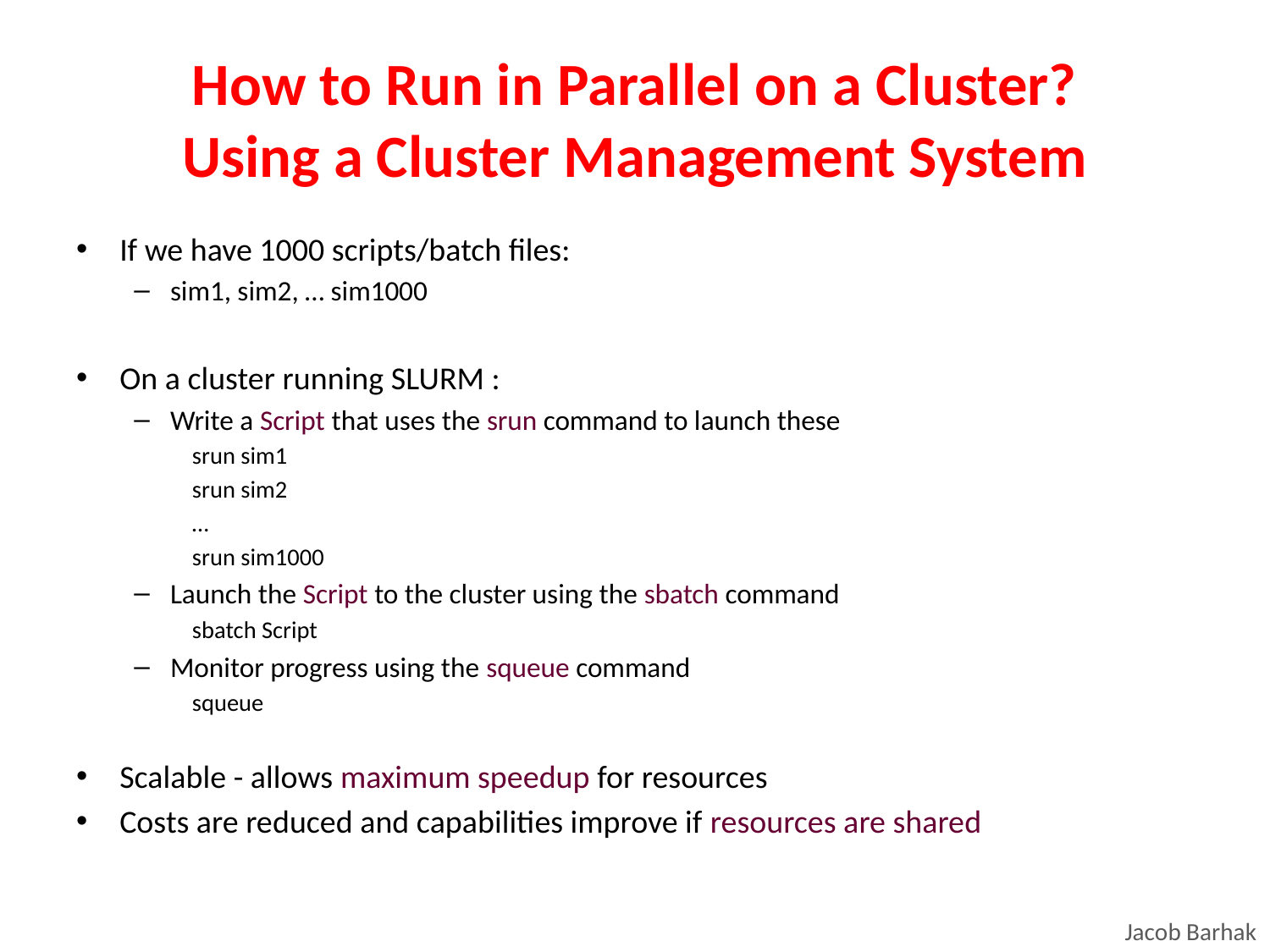

# How to Run in Parallel on a Cluster? Using a Cluster Management System
If we have 1000 scripts/batch files:
sim1, sim2, … sim1000

On a cluster running SLURM :
Write a Script that uses the srun command to launch these
srun sim1
srun sim2
…
srun sim1000
Launch the Script to the cluster using the sbatch command
sbatch Script
Monitor progress using the squeue command
squeue

Scalable - allows maximum speedup for resources
Costs are reduced and capabilities improve if resources are shared